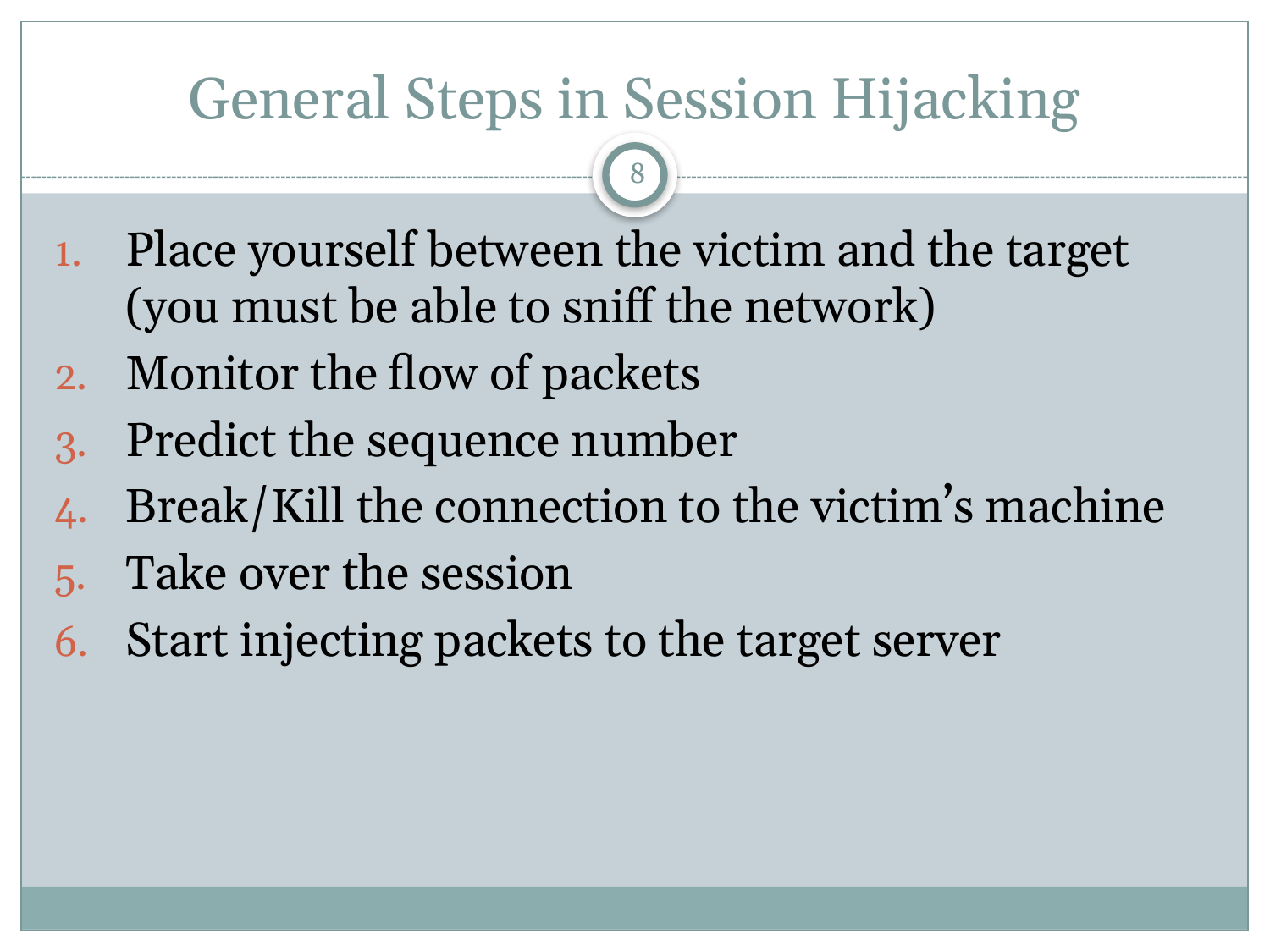

# General Steps in Session Hijacking
8
Place yourself between the victim and the target (you must be able to sniff the network)
Monitor the flow of packets
Predict the sequence number
Break/Kill the connection to the victim’s machine
Take over the session
Start injecting packets to the target server